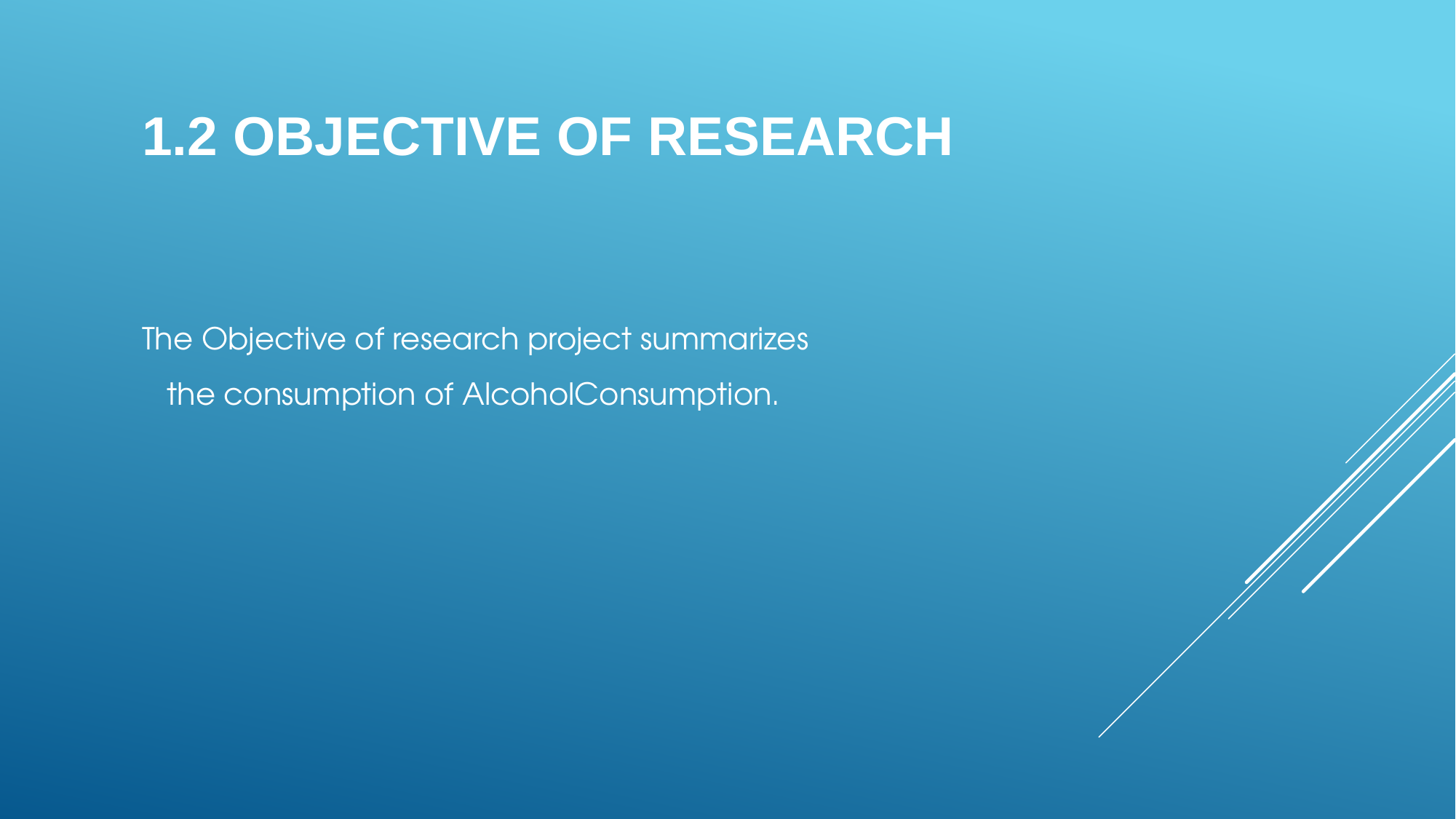

# 1.2 Objective Of Research
The Objective of research project summarizes
   the consumption of AlcoholConsumption.